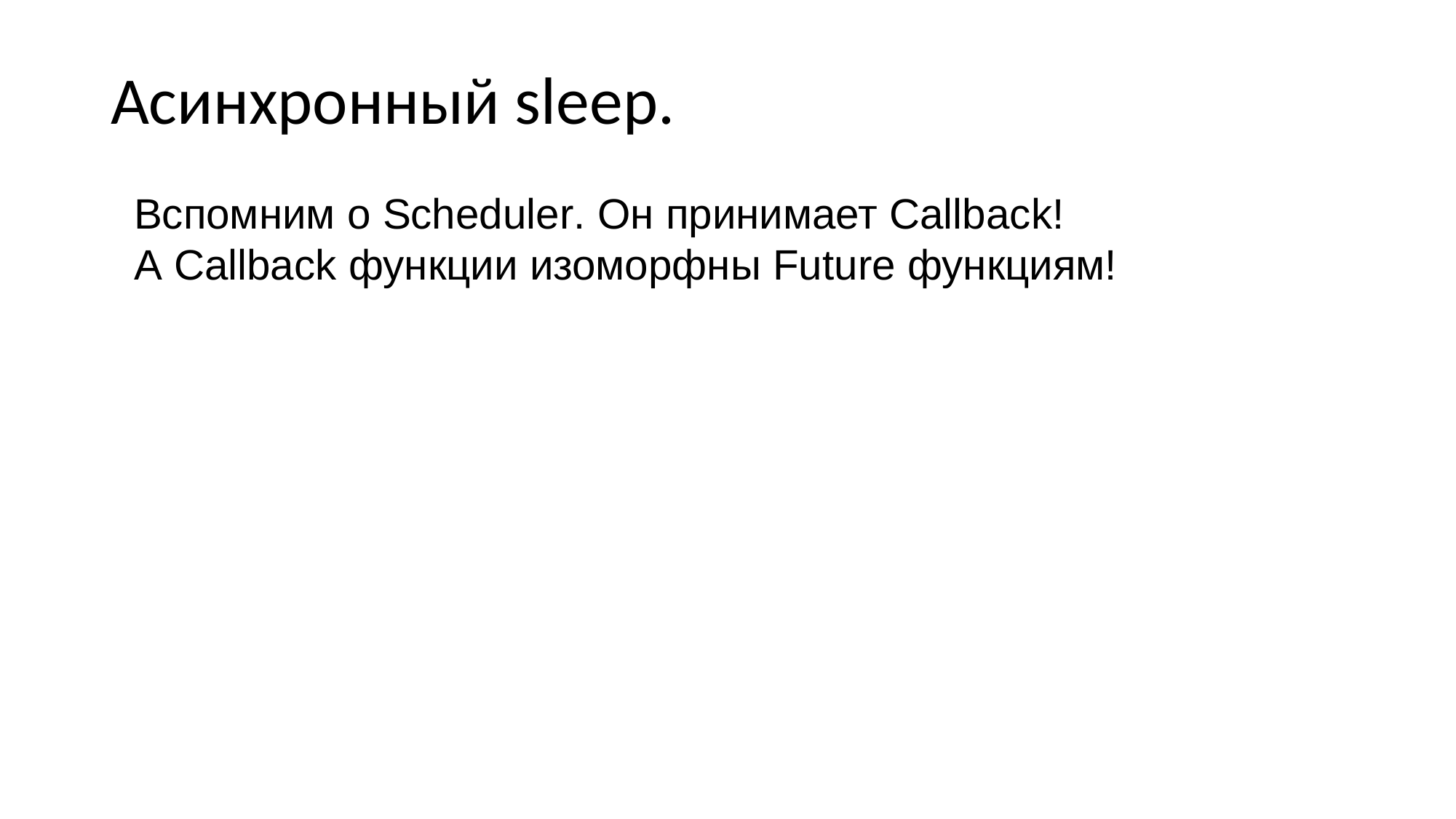

# Асинхронный sleep.
Вспомним о Scheduler. Он принимает Callback!
А Callback функции изоморфны Future функциям!